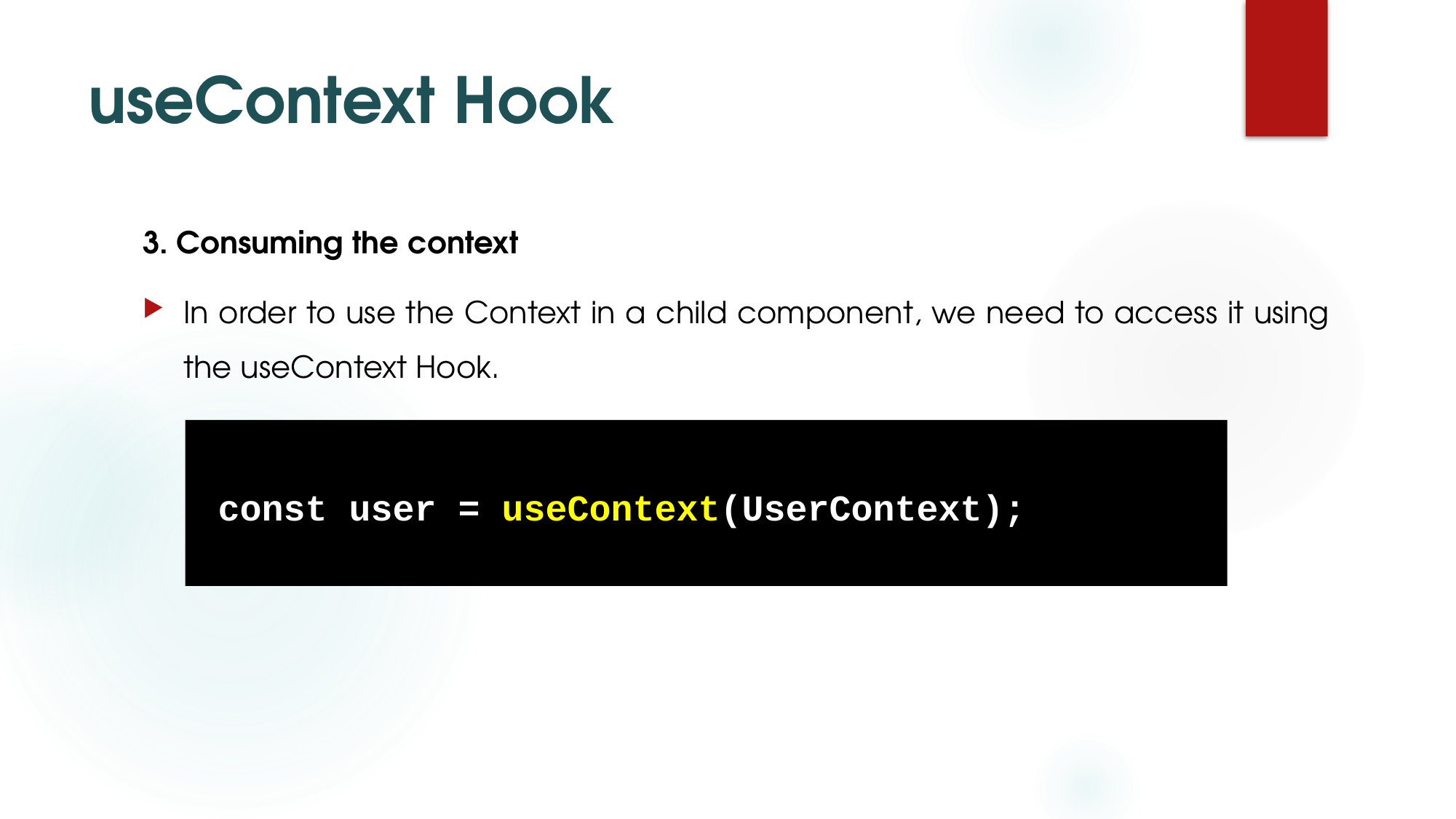

# useContext Hook
3. Consuming the context
In order to use the Context in a child component, we need to access it using the useContext Hook.

 const user = useContext(UserContext);